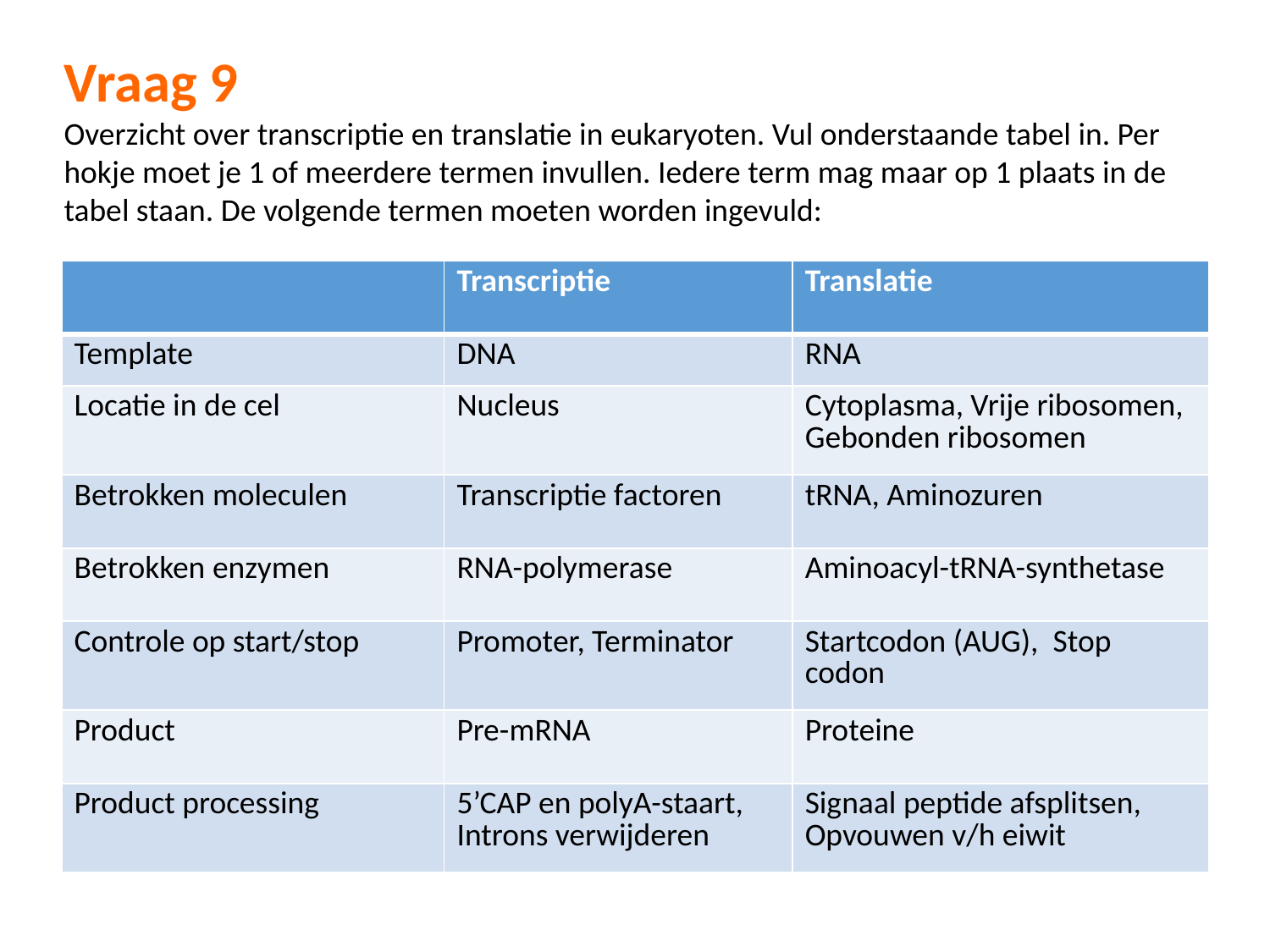

Vraag 9
Overzicht over transcriptie en translatie in eukaryoten. Vul onderstaande tabel in. Per hokje moet je 1 of meerdere termen invullen. Iedere term mag maar op 1 plaats in de tabel staan. De volgende termen moeten worden ingevuld:
|  | Transcriptie | Translatie |
| --- | --- | --- |
| Template | DNA | RNA |
| Locatie in de cel | Nucleus | Cytoplasma, Vrije ribosomen, Gebonden ribosomen |
| Betrokken moleculen | Transcriptie factoren | tRNA, Aminozuren |
| Betrokken enzymen | RNA-polymerase | Aminoacyl-tRNA-synthetase |
| Controle op start/stop | Promoter, Terminator | Startcodon (AUG), Stop codon |
| Product | Pre-mRNA | Proteine |
| Product processing | 5’CAP en polyA-staart, Introns verwijderen | Signaal peptide afsplitsen, Opvouwen v/h eiwit |